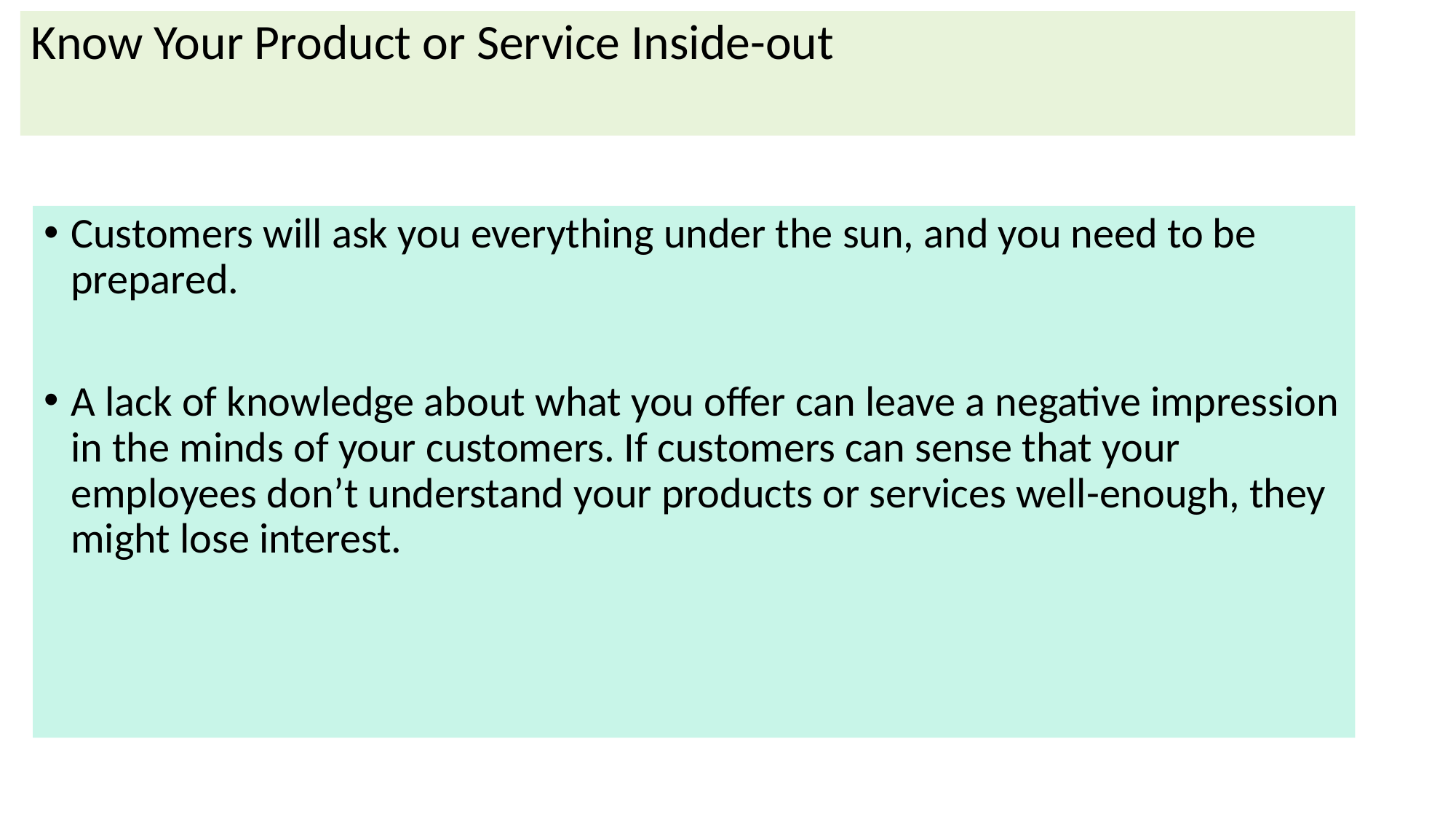

# Know Your Product or Service Inside-out
Customers will ask you everything under the sun, and you need to be prepared.

A lack of knowledge about what you offer can leave a negative impression in the minds of your customers. If customers can sense that your employees don’t understand your products or services well-enough, they might lose interest.